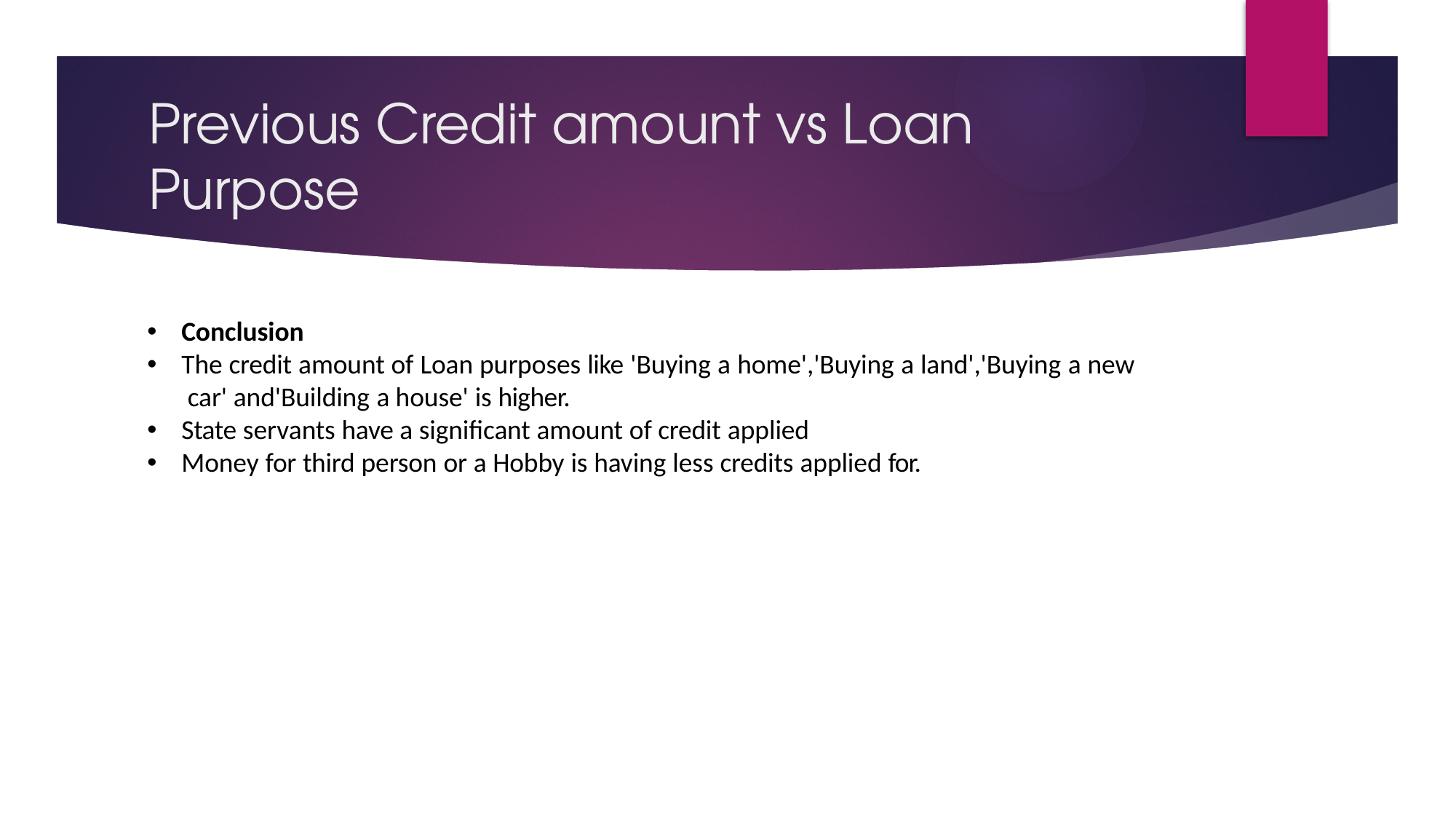

# Previous Credit amount vs Loan Purpose
Conclusion
The credit amount of Loan purposes like 'Buying a home','Buying a land','Buying a new  car' and'Building a house' is higher.
State servants have a significant amount of credit applied
Money for third person or a Hobby is having less credits applied for.